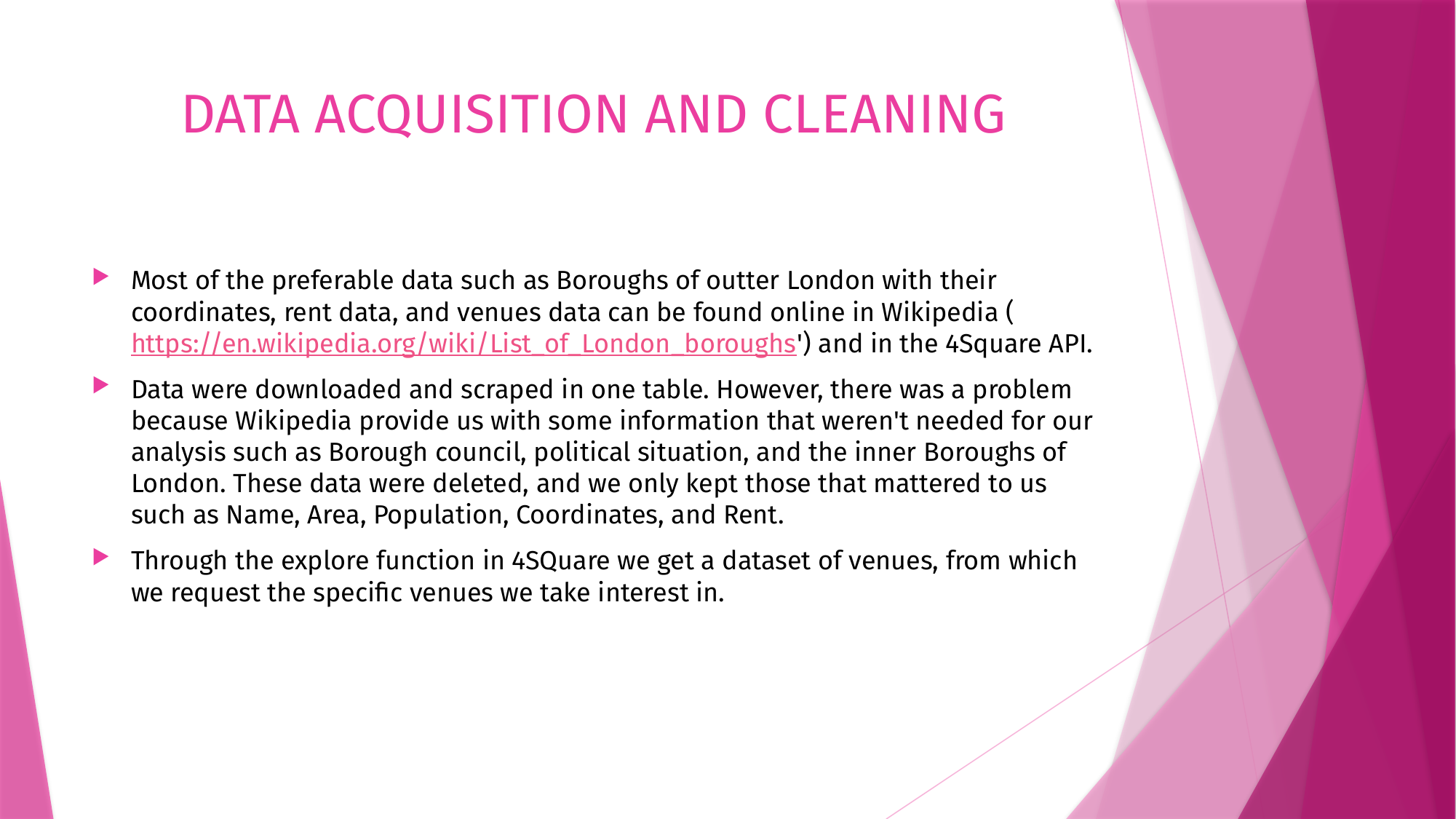

# DATA ACQUISITION AND CLEANING
Most of the preferable data such as Boroughs of outter London with their coordinates, rent data, and venues data can be found online in Wikipedia (https://en.wikipedia.org/wiki/List_of_London_boroughs') and in the 4Square API.
Data were downloaded and scraped in one table. However, there was a problem because Wikipedia provide us with some information that weren't needed for our analysis such as Borough council, political situation, and the inner Boroughs of London. These data were deleted, and we only kept those that mattered to us such as Name, Area, Population, Coordinates, and Rent.
Through the explore function in 4SQuare we get a dataset of venues, from which we request the specific venues we take interest in.